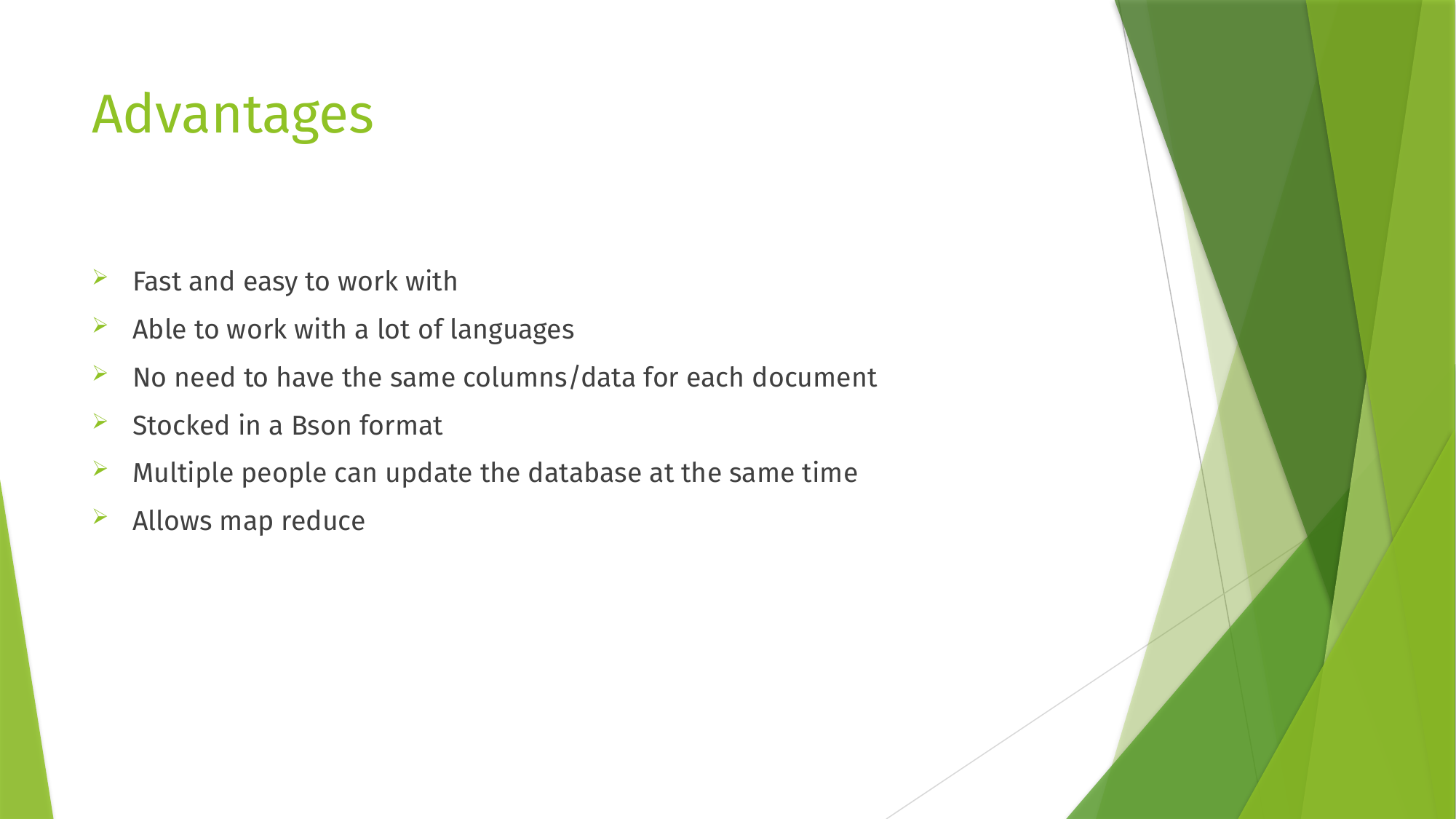

# Advantages
Fast and easy to work with
Able to work with a lot of languages
No need to have the same columns/data for each document
Stocked in a Bson format
Multiple people can update the database at the same time
Allows map reduce